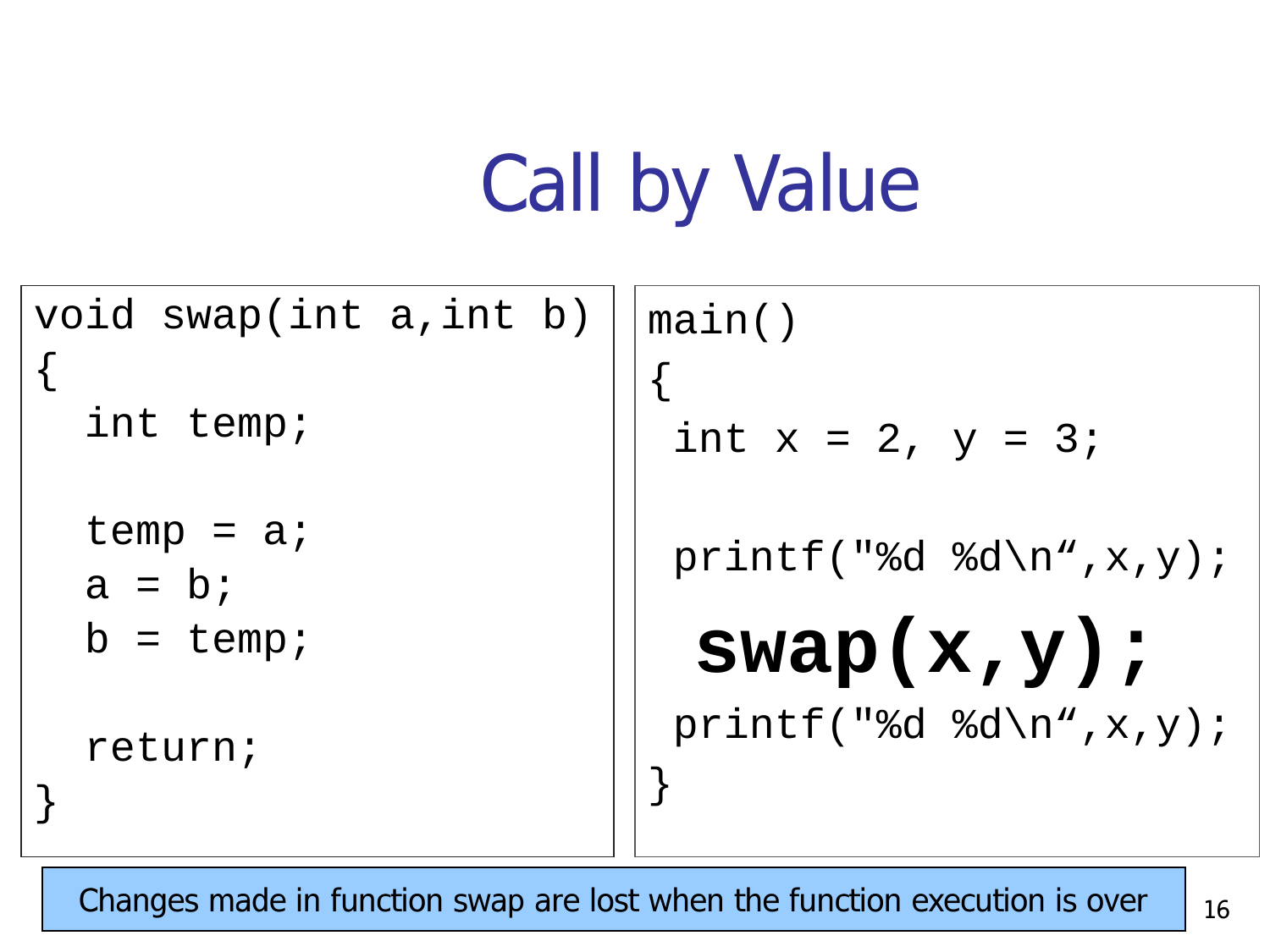

# Call by Value
void swap(int a,int b)
{
  int temp;

  temp = a;
  a = b;
  b = temp;

  return;
}
main()
{
 int x = 2, y = 3;

 printf("%d %d\n“,x,y);
 swap(x,y);
 printf("%d %d\n“,x,y);
}

16
Changes made in function swap are lost when the function execution is over